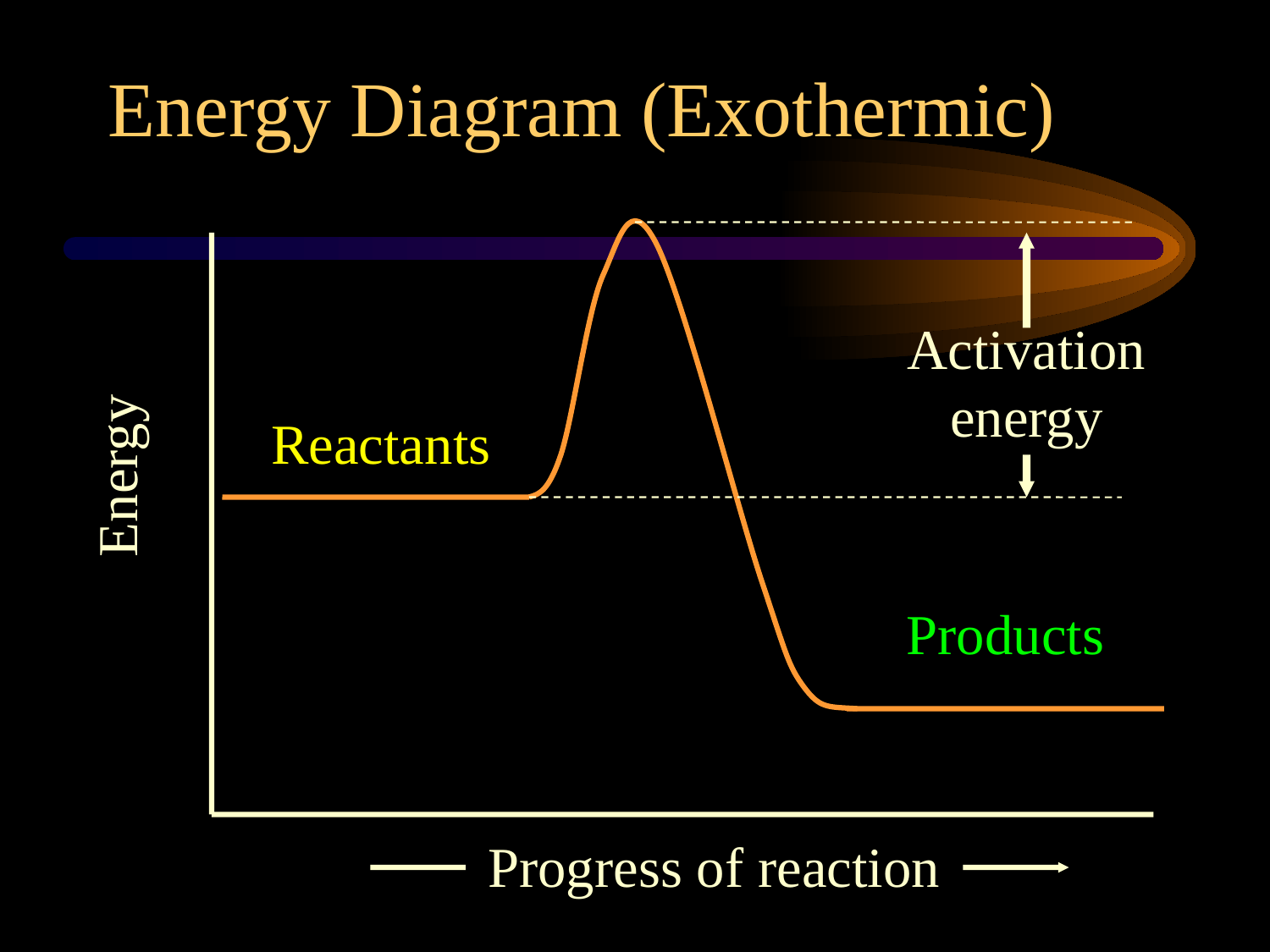

Energy Diagram (Exothermic)

Activation energy
Reactants
Energy

Products

Progress of reaction